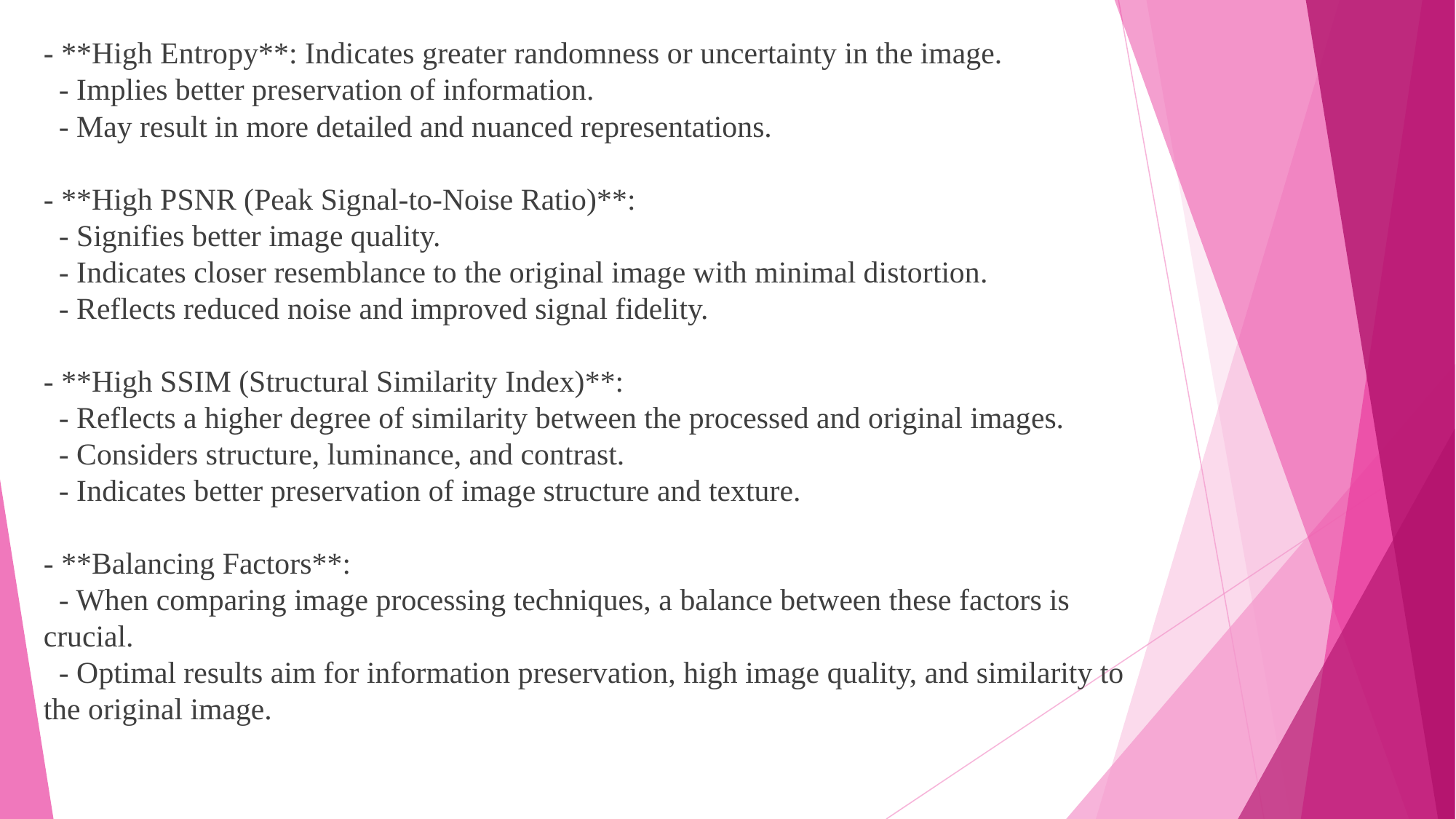

- **High Entropy**: Indicates greater randomness or uncertainty in the image.
  - Implies better preservation of information.
  - May result in more detailed and nuanced representations.

- **High PSNR (Peak Signal-to-Noise Ratio)**:
  - Signifies better image quality.
  - Indicates closer resemblance to the original image with minimal distortion.
  - Reflects reduced noise and improved signal fidelity.

- **High SSIM (Structural Similarity Index)**:
  - Reflects a higher degree of similarity between the processed and original images.
  - Considers structure, luminance, and contrast.
  - Indicates better preservation of image structure and texture.

- **Balancing Factors**:
  - When comparing image processing techniques, a balance between these factors is crucial.
  - Optimal results aim for information preservation, high image quality, and similarity to the original image.